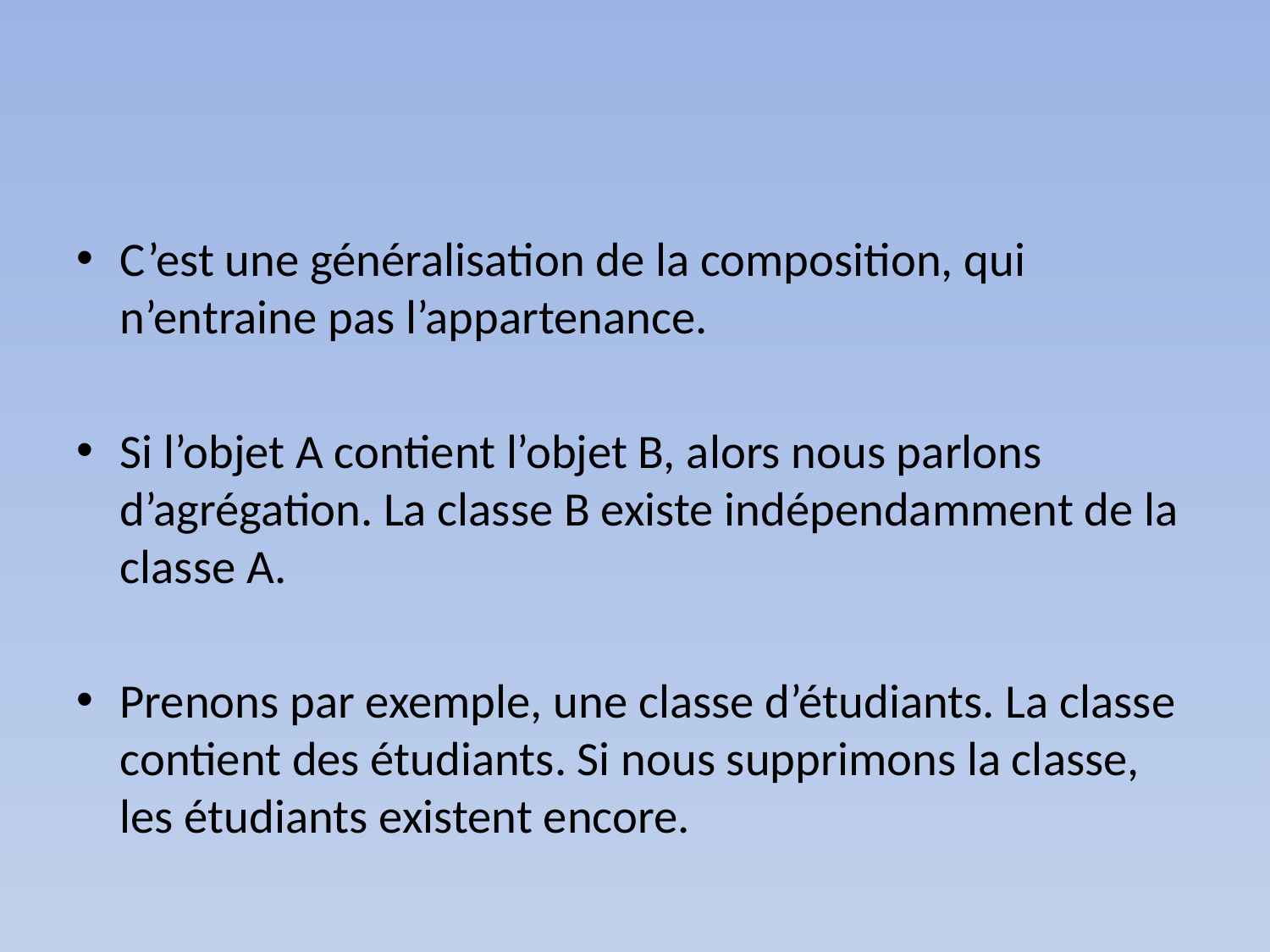

#
C’est une généralisation de la composition, qui n’entraine pas l’appartenance.

Si l’objet A contient l’objet B, alors nous parlons d’agrégation. La classe B existe indépendamment de la classe A.

Prenons par exemple, une classe d’étudiants. La classe contient des étudiants. Si nous supprimons la classe, les étudiants existent encore.